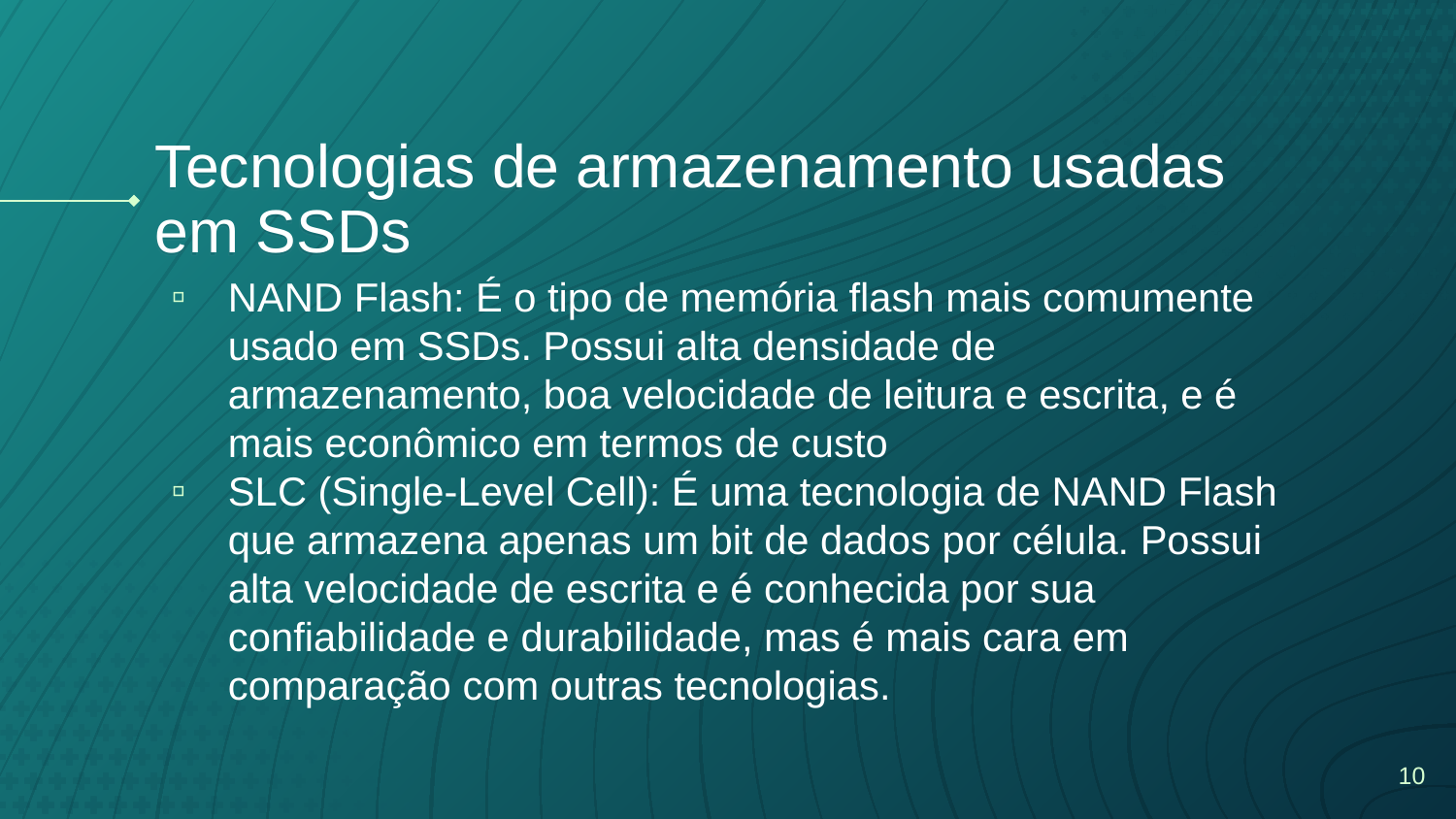

# Tecnologias de armazenamento usadas em SSDs
NAND Flash: É o tipo de memória flash mais comumente usado em SSDs. Possui alta densidade de armazenamento, boa velocidade de leitura e escrita, e é mais econômico em termos de custo
SLC (Single-Level Cell): É uma tecnologia de NAND Flash que armazena apenas um bit de dados por célula. Possui alta velocidade de escrita e é conhecida por sua confiabilidade e durabilidade, mas é mais cara em comparação com outras tecnologias.

10